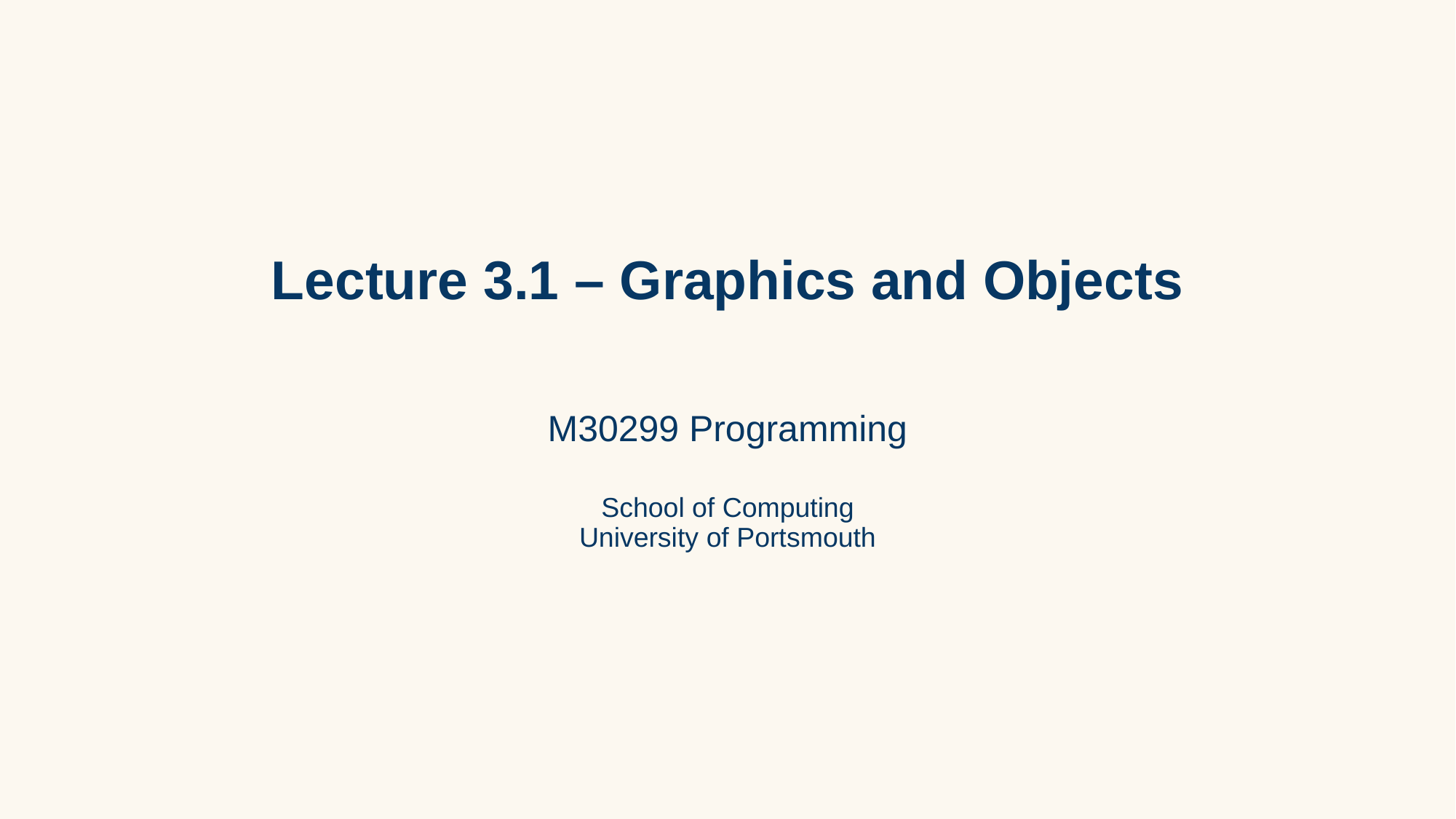

# Lecture 3.1 – Graphics and Objects
M30299 Programming
School of Computing
University of Portsmouth